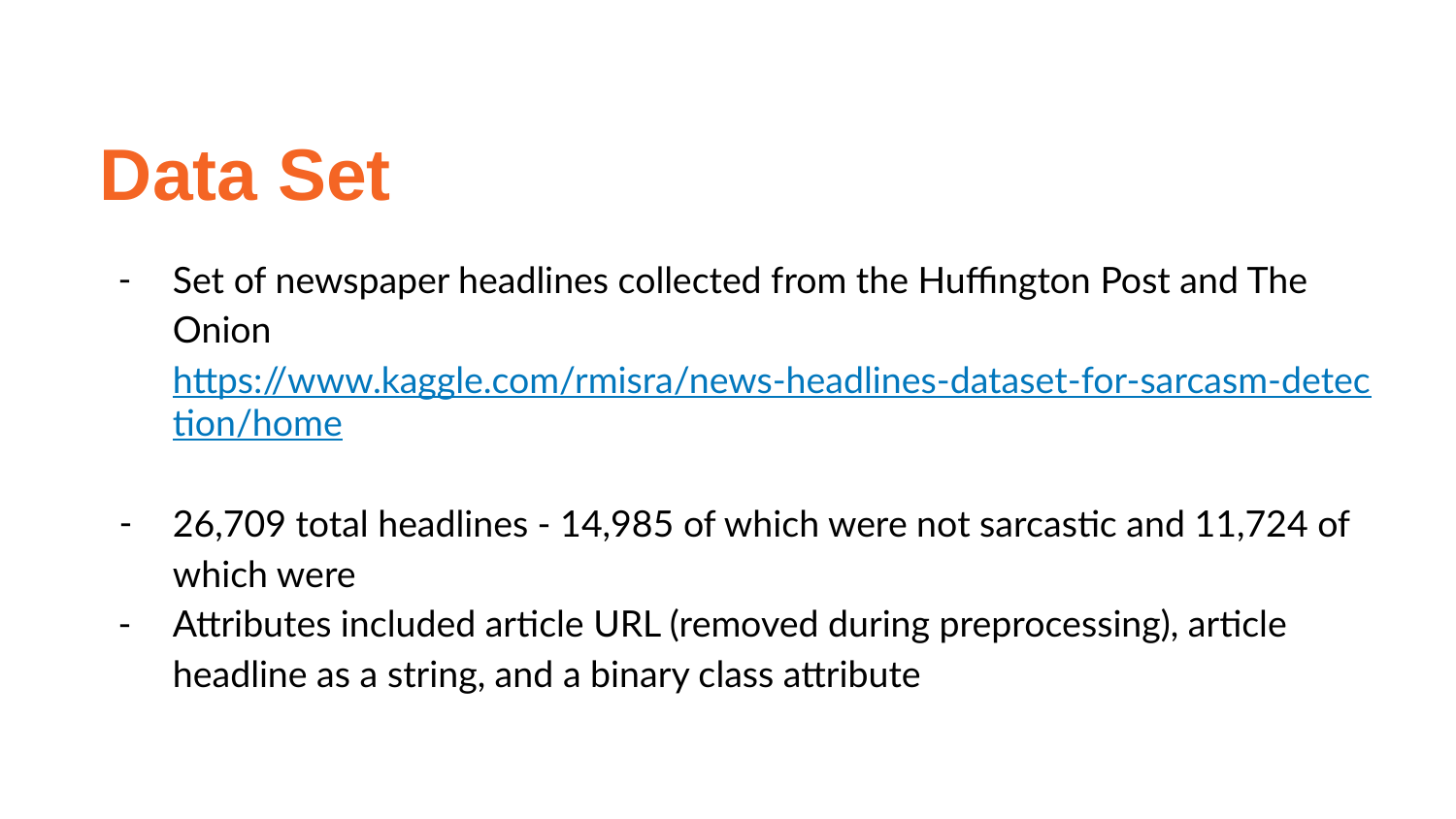

Data Set
Set of newspaper headlines collected from the Huffington Post and The Onion  https://www.kaggle.com/rmisra/news-headlines-dataset-for-sarcasm-detection/home
26,709 total headlines - 14,985 of which were not sarcastic and 11,724 of which were
Attributes included article URL (removed during preprocessing), article headline as a string, and a binary class attribute